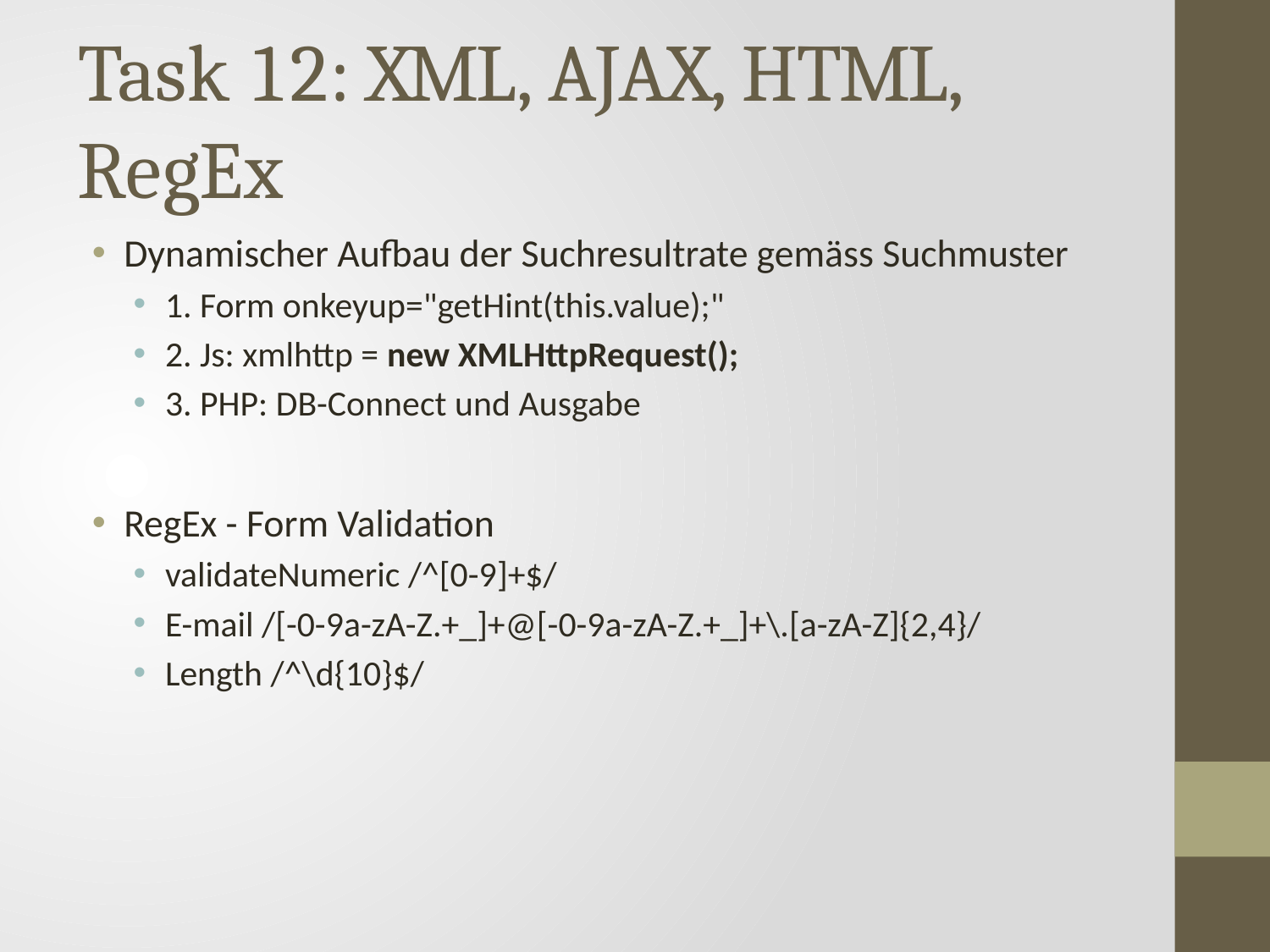

# Task 12: XML, AJAX, HTML, RegEx
Dynamischer Aufbau der Suchresultrate gemäss Suchmuster
1. Form onkeyup="getHint(this.value);"
2. Js: xmlhttp = new XMLHttpRequest();
3. PHP: DB-Connect und Ausgabe

RegEx - Form Validation
validateNumeric /^[0-9]+$/
E-mail /[-0-9a-zA-Z.+_]+@[-0-9a-zA-Z.+_]+\.[a-zA-Z]{2,4}/
Length /^\d{10}$/